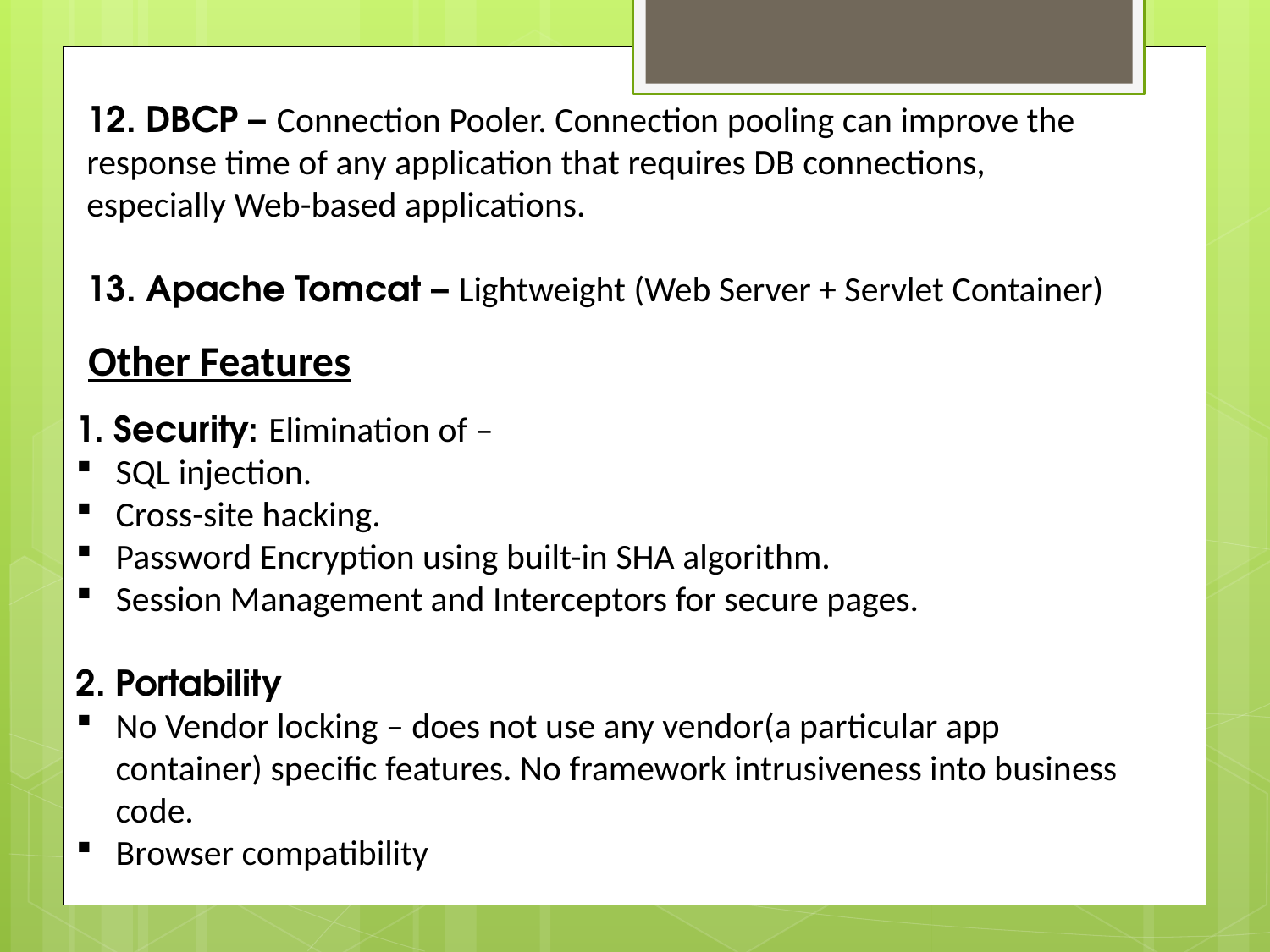

12. DBCP – Connection Pooler. Connection pooling can improve the response time of any application that requires DB connections, especially Web-based applications.

13. Apache Tomcat – Lightweight (Web Server + Servlet Container)
Other Features
1. Security: Elimination of –
SQL injection.
Cross-site hacking.
Password Encryption using built-in SHA algorithm.
Session Management and Interceptors for secure pages.

2. Portability
No Vendor locking – does not use any vendor(a particular app container) specific features. No framework intrusiveness into business code.
Browser compatibility